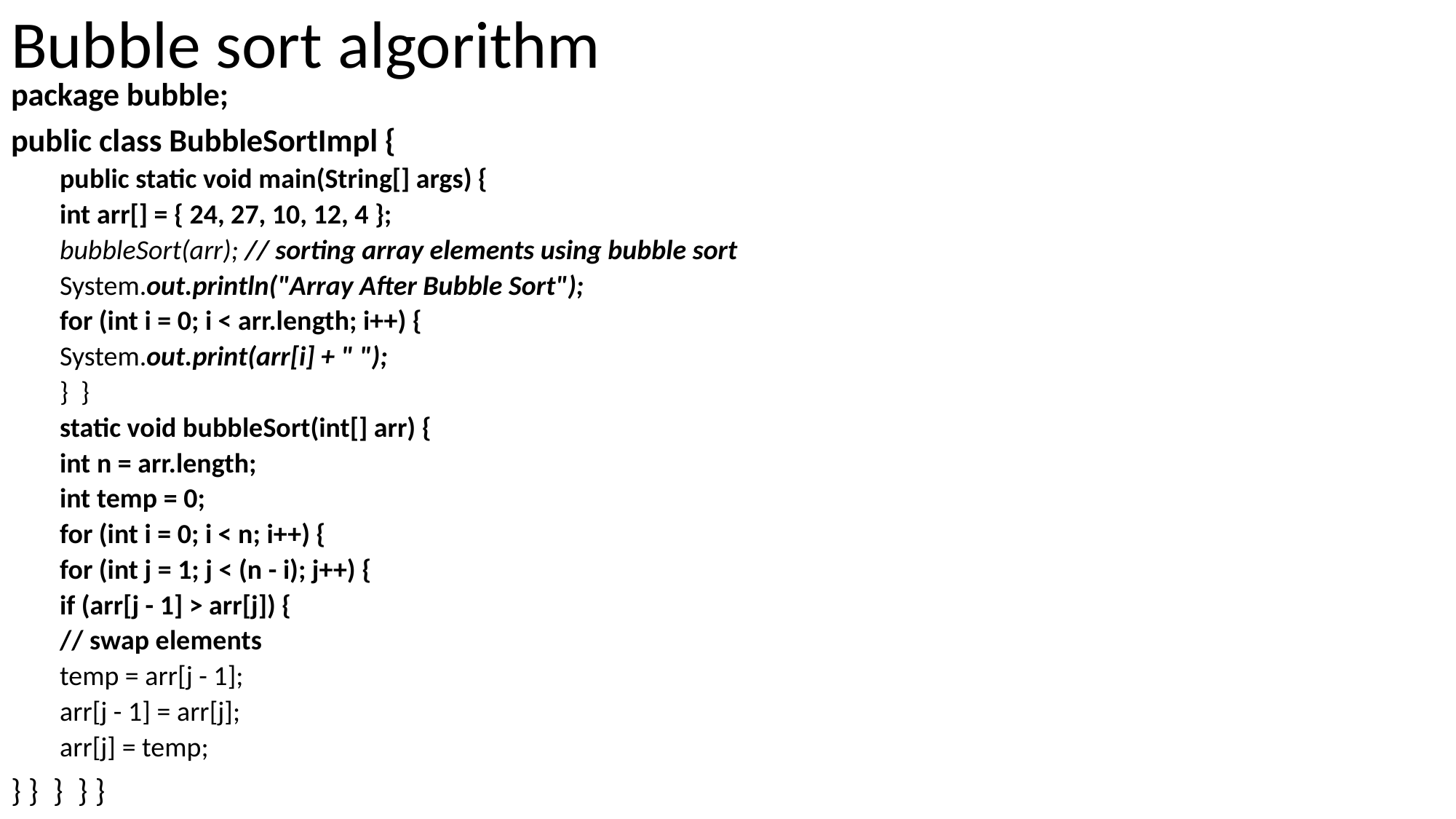

# Bubble sort algorithm
package bubble;
public class BubbleSortImpl {
public static void main(String[] args) {
int arr[] = { 24, 27, 10, 12, 4 };
bubbleSort(arr); // sorting array elements using bubble sort
System.out.println("Array After Bubble Sort");
for (int i = 0; i < arr.length; i++) {
System.out.print(arr[i] + " ");
}  }
static void bubbleSort(int[] arr) {
int n = arr.length;
int temp = 0;
for (int i = 0; i < n; i++) {
for (int j = 1; j < (n - i); j++) {
if (arr[j - 1] > arr[j]) {
// swap elements
temp = arr[j - 1];
arr[j - 1] = arr[j];
arr[j] = temp;
} }  }  } }